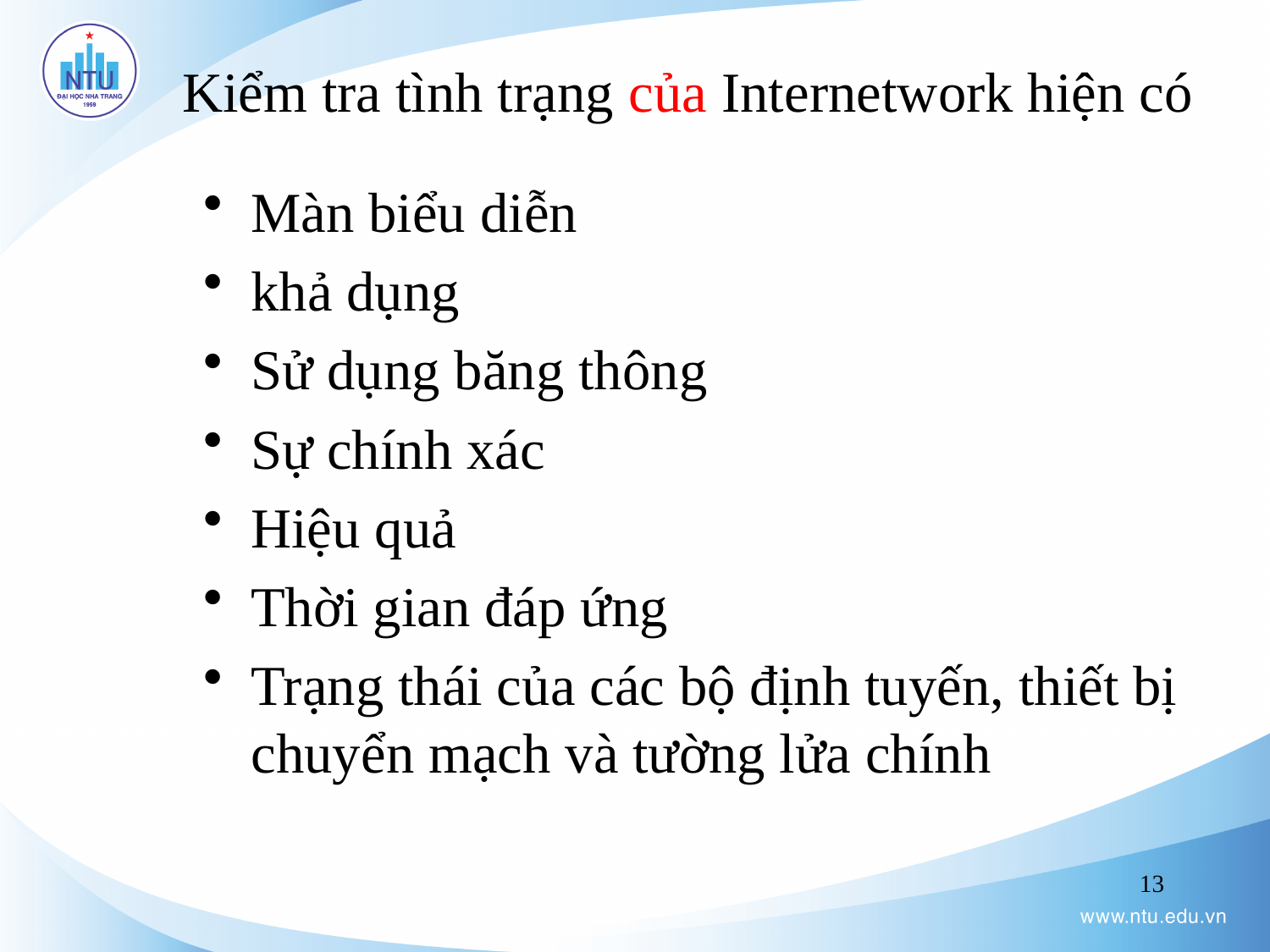

# Kiểm tra tình trạng của Internetwork hiện có
Màn biểu diễn
khả dụng
Sử dụng băng thông
Sự chính xác
Hiệu quả
Thời gian đáp ứng
Trạng thái của các bộ định tuyến, thiết bị chuyển mạch và tường lửa chính